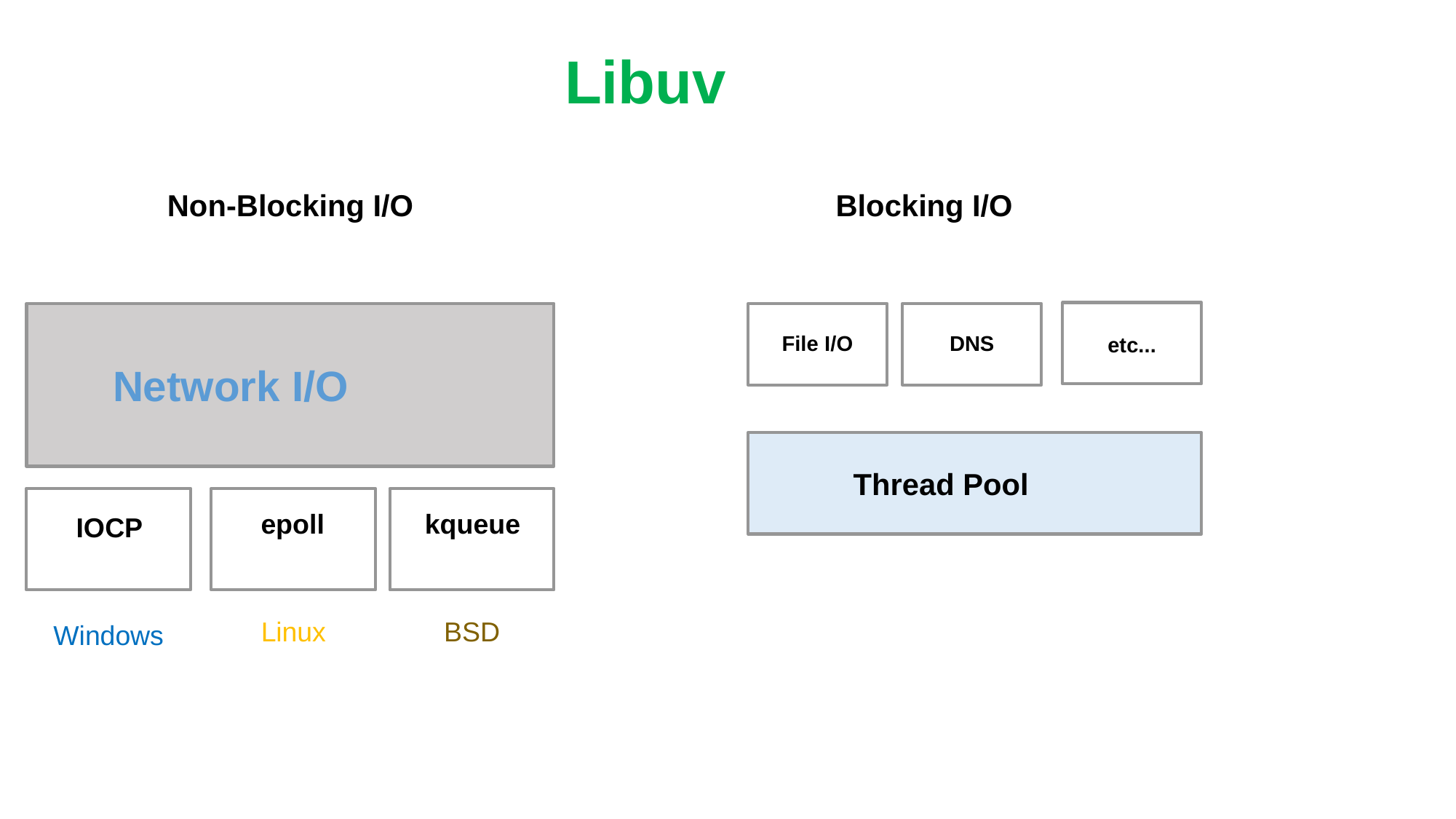

4.2
Libuv
Non-Blocking I/O
Blocking I/O

DNS
File I/O
etc...
Network I/O

Thread Pool

epoll
kqueue
IOCP
Linux
BSD
Windows